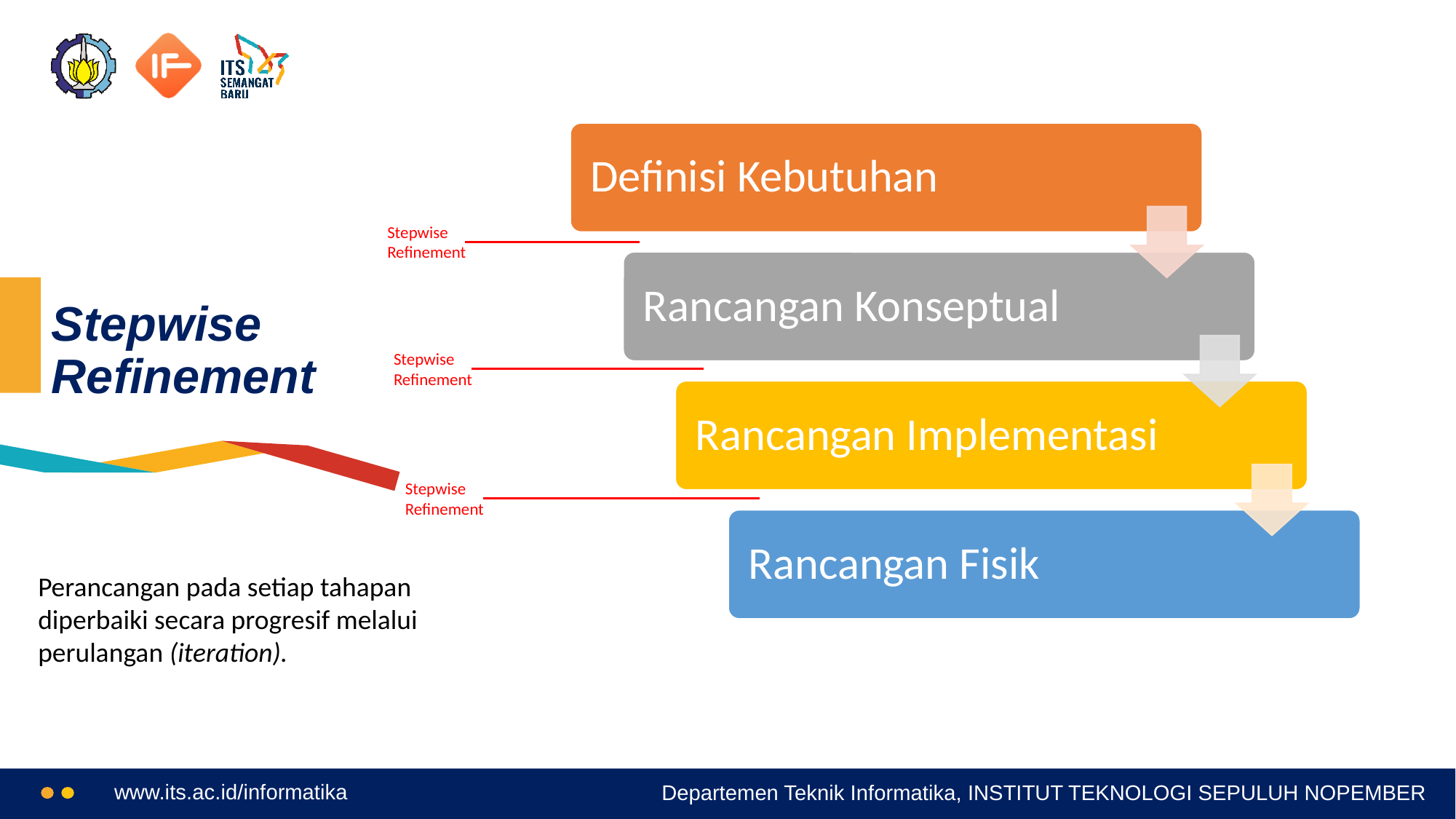

Definisi Kebutuhan
Rancangan Konseptual
Rancangan Implementasi
Rancangan Fisik

Stepwise Refinement
# Stepwise Refinement
Stepwise Refinement
Stepwise Refinement
Perancangan pada setiap tahapan diperbaiki secara progresif melalui perulangan (iteration).